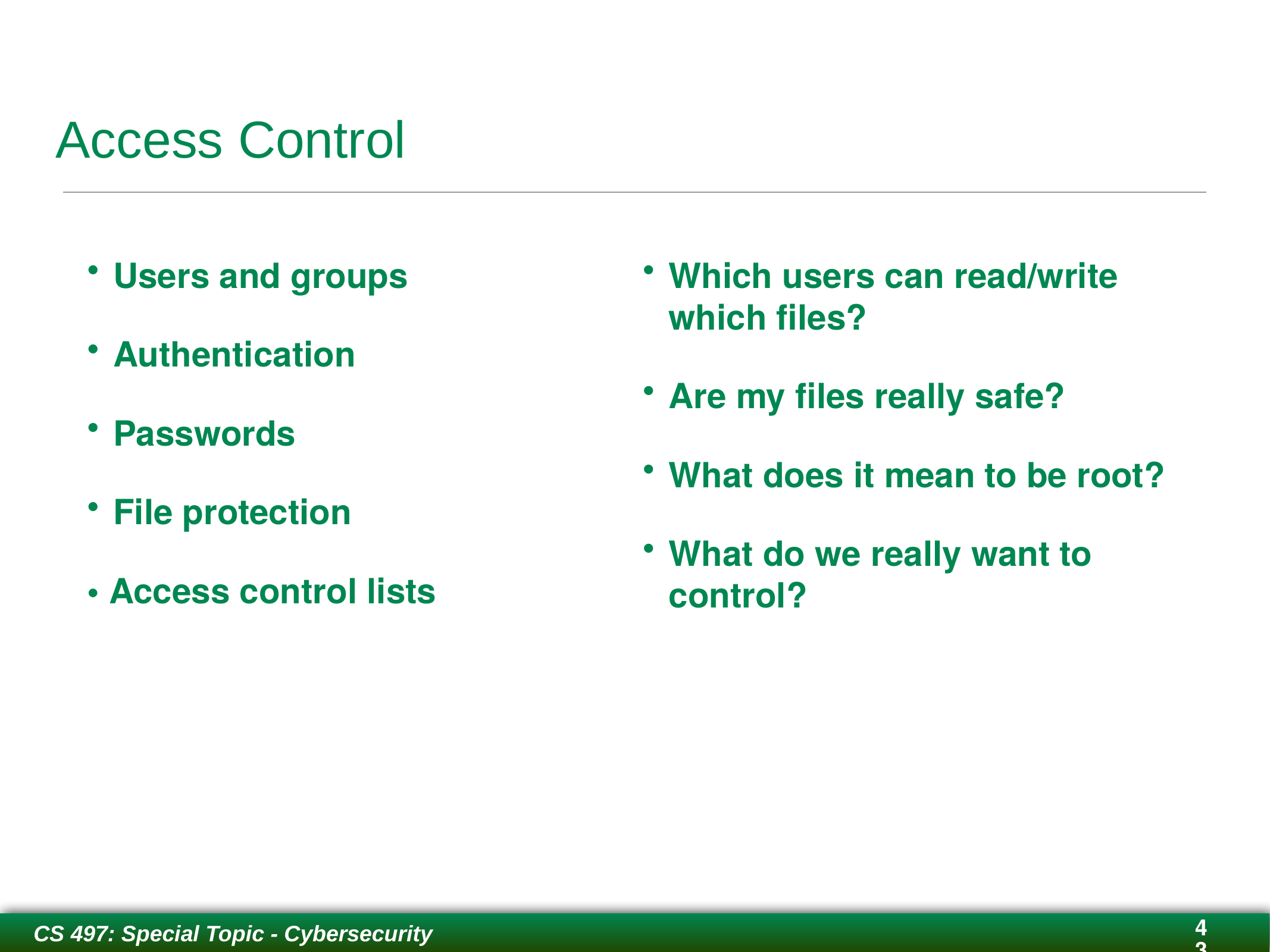

# Access Control
Users and groups
Authentication
Passwords
File protection
• Access control lists

Which users can read/write which files?
Are my files really safe?
What does it mean to be root?
What do we really want to control?

43